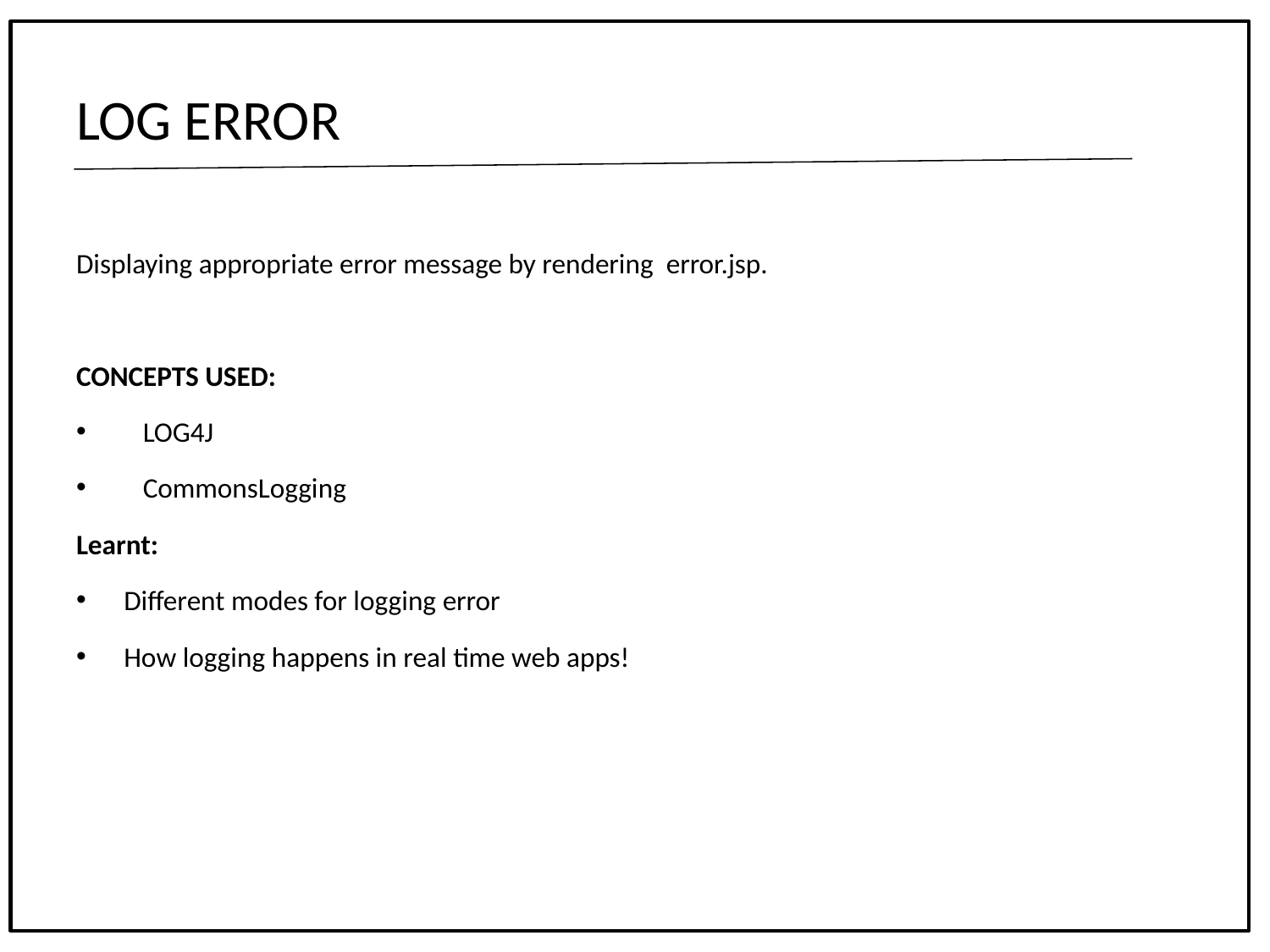

# LOG ERROR
Displaying appropriate error message by rendering  error.jsp.

CONCEPTS USED:
   LOG4J
   CommonsLogging
Learnt:
Different modes for logging error
How logging happens in real time web apps!